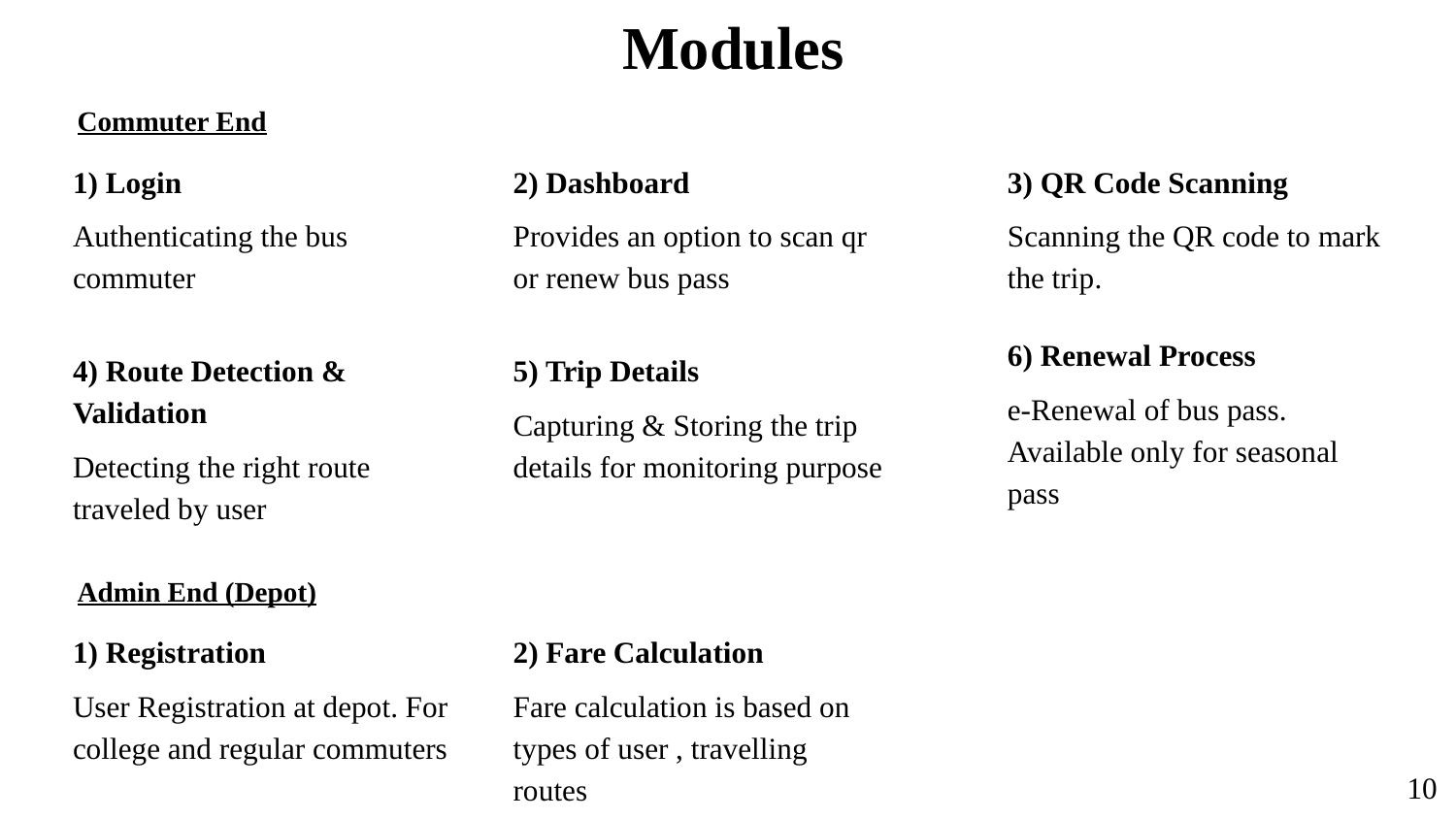

# Modules
Commuter End
1) Login
Authenticating the bus commuter

2) Dashboard
Provides an option to scan qr or renew bus pass
3) QR Code Scanning
Scanning the QR code to mark the trip.
6) Renewal Process
e-Renewal of bus pass. Available only for seasonal pass

4) Route Detection & Validation
Detecting the right route traveled by user

5) Trip Details
Capturing & Storing the trip details for monitoring purpose

Admin End (Depot)
1) Registration
User Registration at depot. For college and regular commuters

2) Fare Calculation
Fare calculation is based on types of user , travelling routes

10